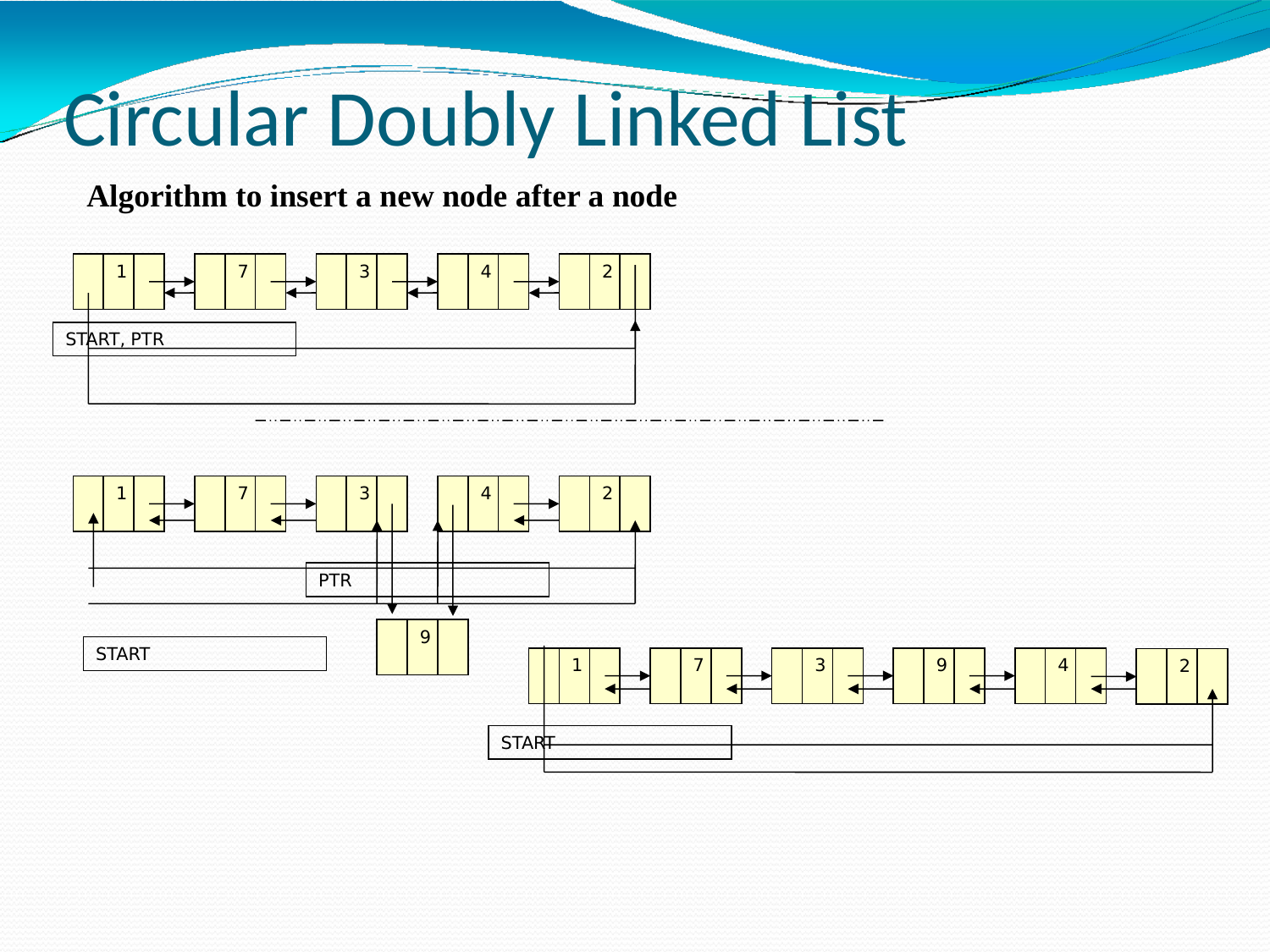

# Circular Doubly Linked List
Algorithm to insert a new node after a node

1

7

3

4

2

START, PTR

1

7

3

4

2

9

PTR
START

1

7

3

9

4

2

START